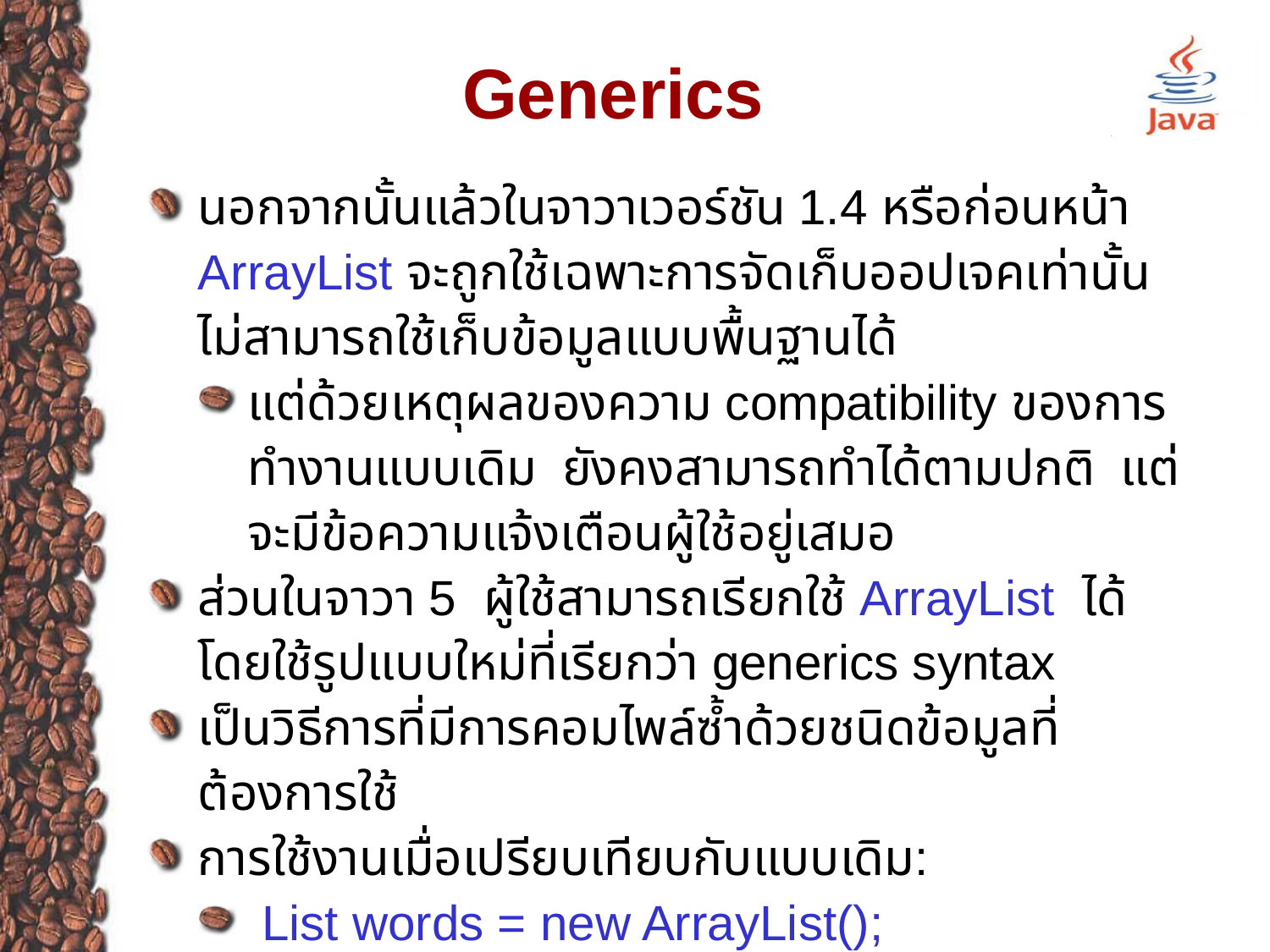

# Generics
นอกจากนั้นแล้วในจาวาเวอร์ชัน 1.4 หรือก่อนหน้า ArrayList จะถูกใช้เฉพาะการจัดเก็บออปเจคเท่านั้น  ไม่สามารถใช้เก็บข้อมูลแบบพื้นฐานได้
แต่ด้วยเหตุผลของความ compatibility ของการทำงานแบบเดิม  ยังคงสามารถทำได้ตามปกติ  แต่จะมีข้อความแจ้งเตือนผู้ใช้อยู่เสมอ
ส่วนในจาวา 5  ผู้ใช้สามารถเรียกใช้ ArrayList  ได้โดยใช้รูปแบบใหม่ที่เรียกว่า generics syntax
เป็นวิธีการที่มีการคอมไพล์ซ้ำด้วยชนิดข้อมูลที่ต้องการใช้
การใช้งานเมื่อเปรียบเทียบกับแบบเดิม:
 List words = new ArrayList();						// java 1.4
 List <String> words = new ArrayList <String> ();	// java 5